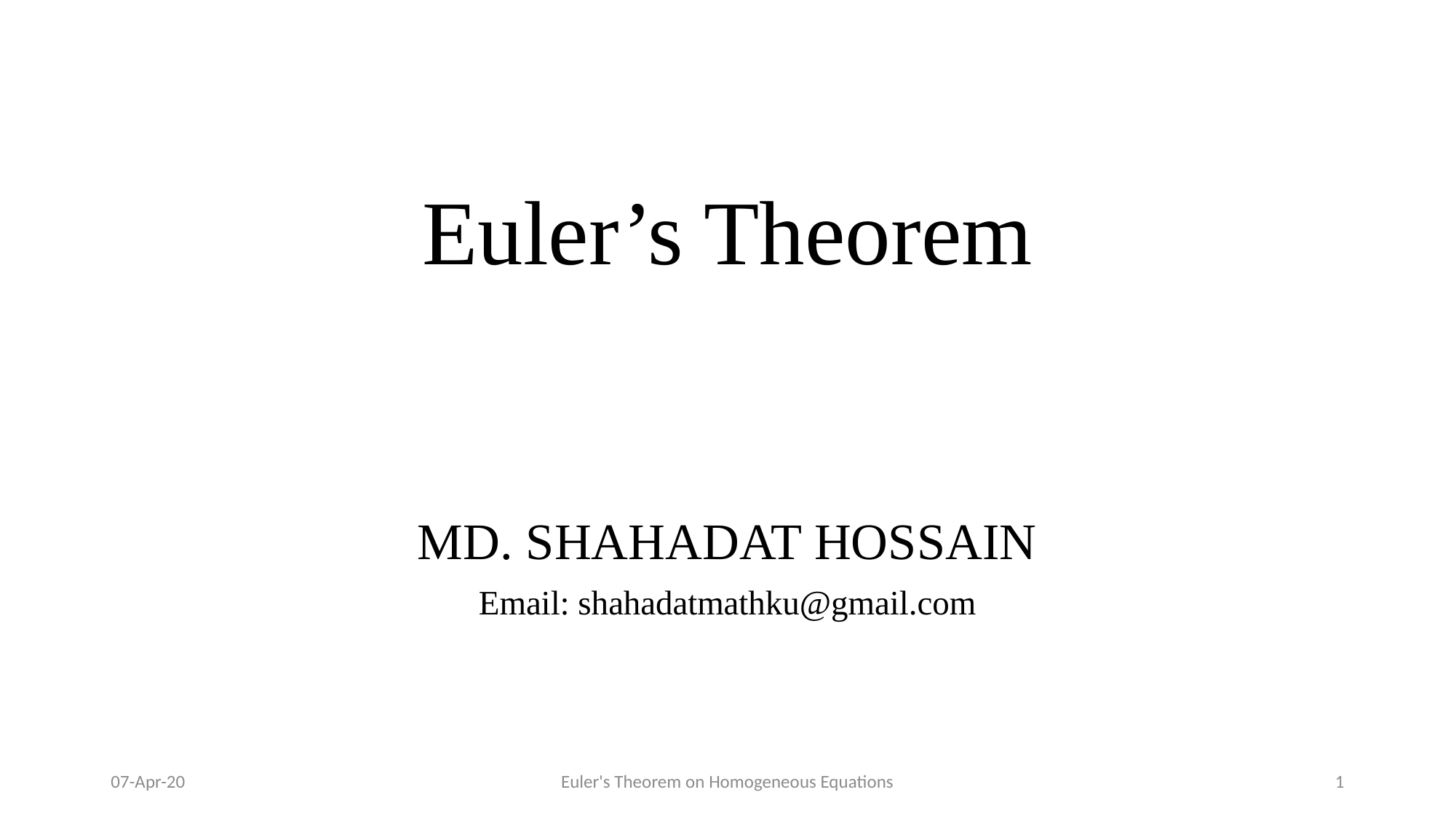

# Euler’s Theorem
MD. SHAHADAT HOSSAIN
Email: shahadatmathku@gmail.com
07-Apr-20
Euler's Theorem on Homogeneous Equations
1